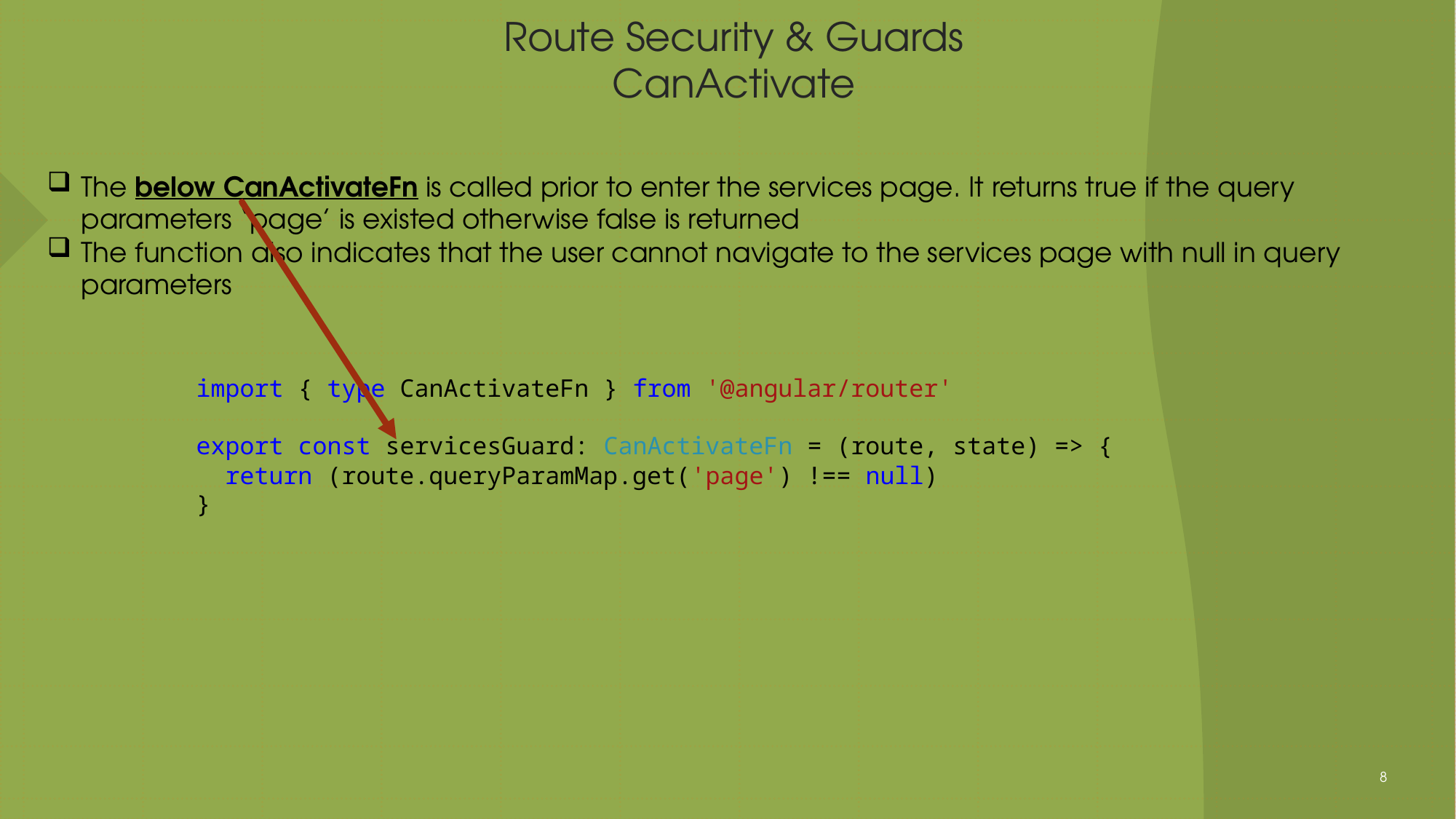

# Route Security & Guards CanActivate
The below CanActivateFn is called prior to enter the services page. It returns true if the query parameters ‘page’ is existed otherwise false is returned
The function also indicates that the user cannot navigate to the services page with null in query parameters
import { type CanActivateFn } from '@angular/router'

export const servicesGuard: CanActivateFn = (route, state) => {
  return (route.queryParamMap.get('page') !== null)
}
8